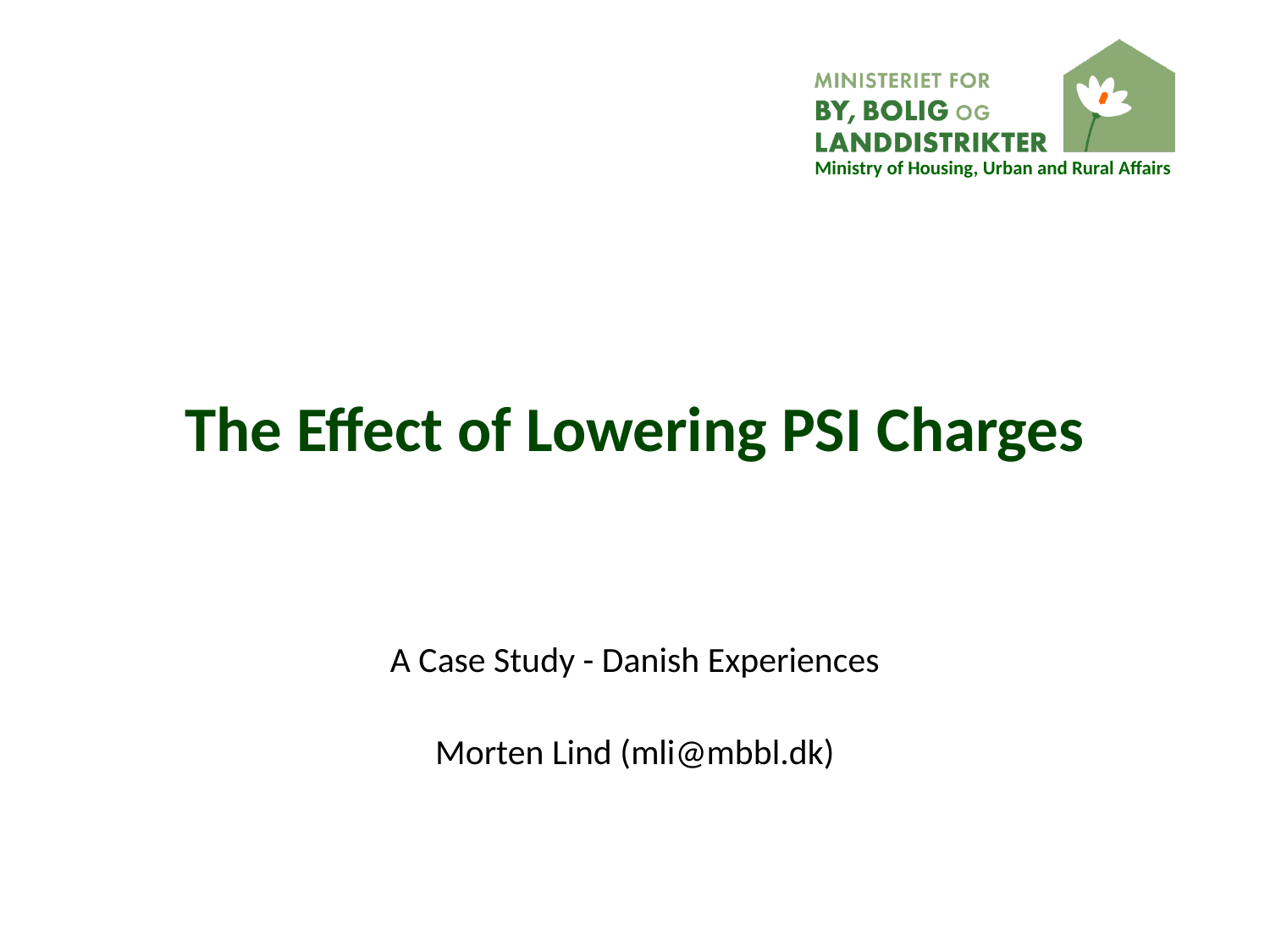

# The Effect of Lowering PSI Charges
A Case Study - Danish Experiences
Morten Lind (mli@mbbl.dk)